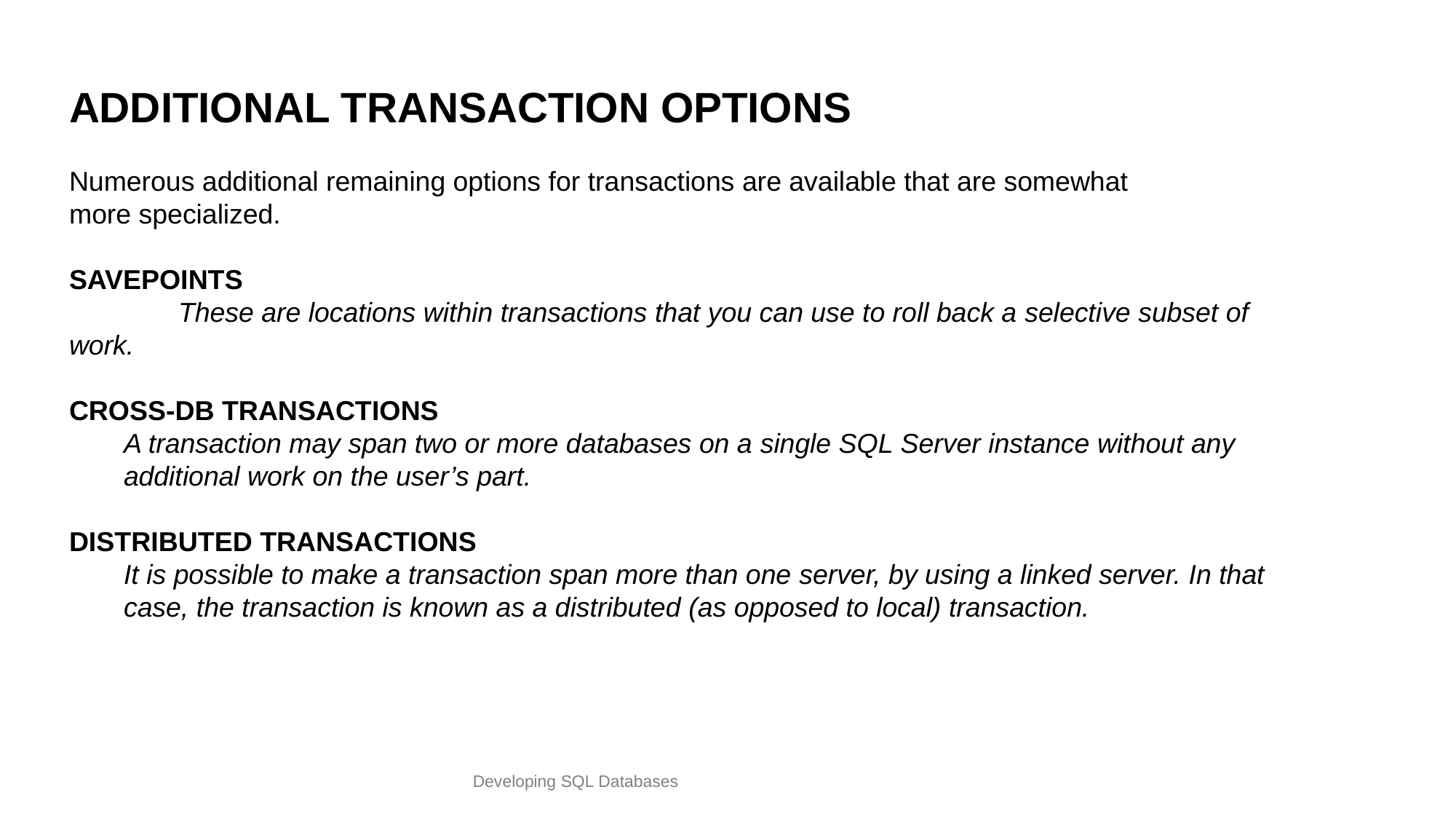

ADDITIONAL TRANSACTION OPTIONS

Numerous additional remaining options for transactions are available that are somewhat
more specialized.

SAVEPOINTS
	These are locations within transactions that you can use to roll back a selective subset of work.

CROSS-DB TRANSACTIONS
A transaction may span two or more databases on a single SQL Server instance without any additional work on the user’s part.

DISTRIBUTED TRANSACTIONS
It is possible to make a transaction span more than one server, by using a linked server. In that case, the transaction is known as a distributed (as opposed to local) transaction.
Developing SQL Databases